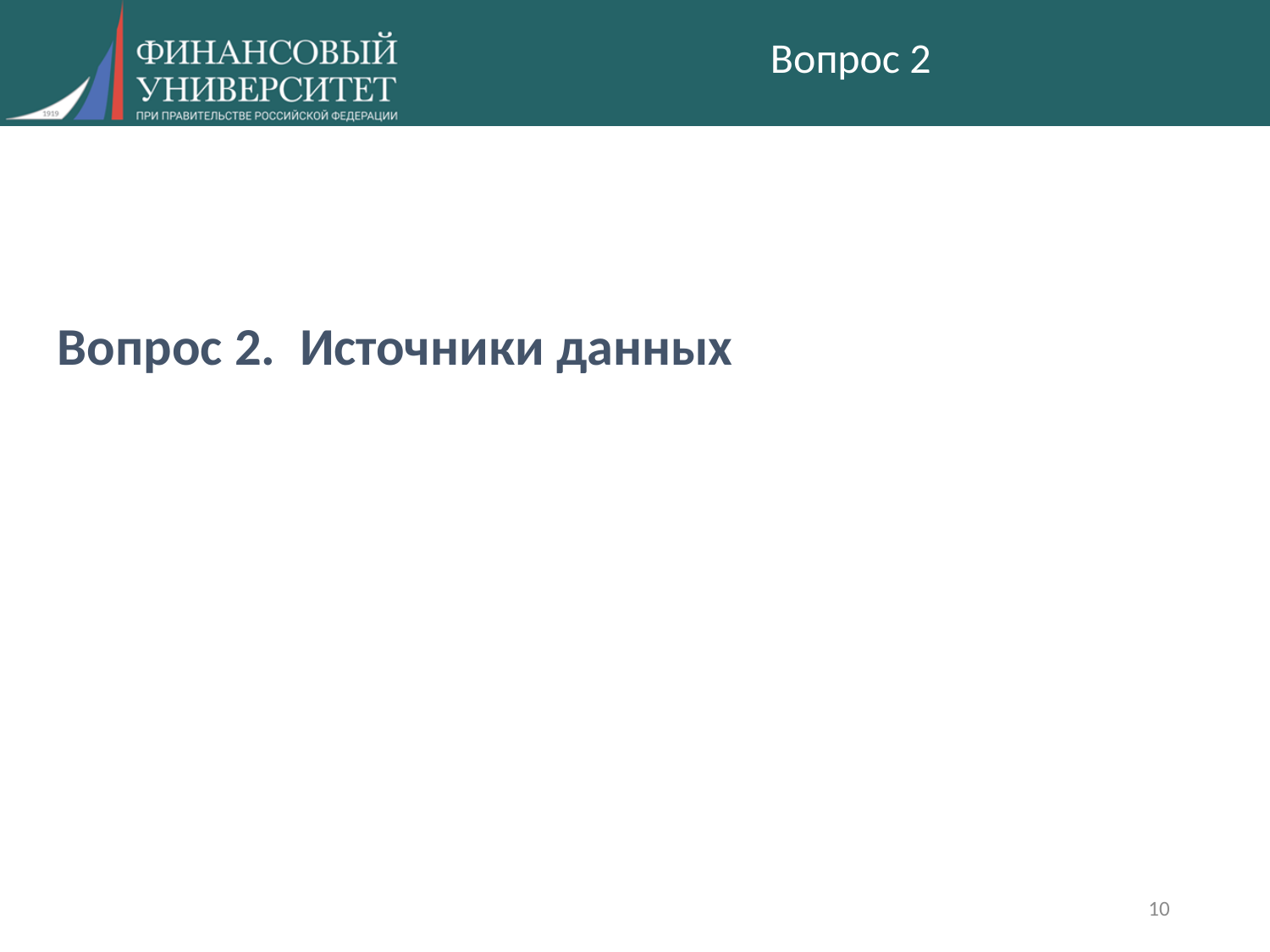

# Вопрос 2
Вопрос 2.  Источники данных
10